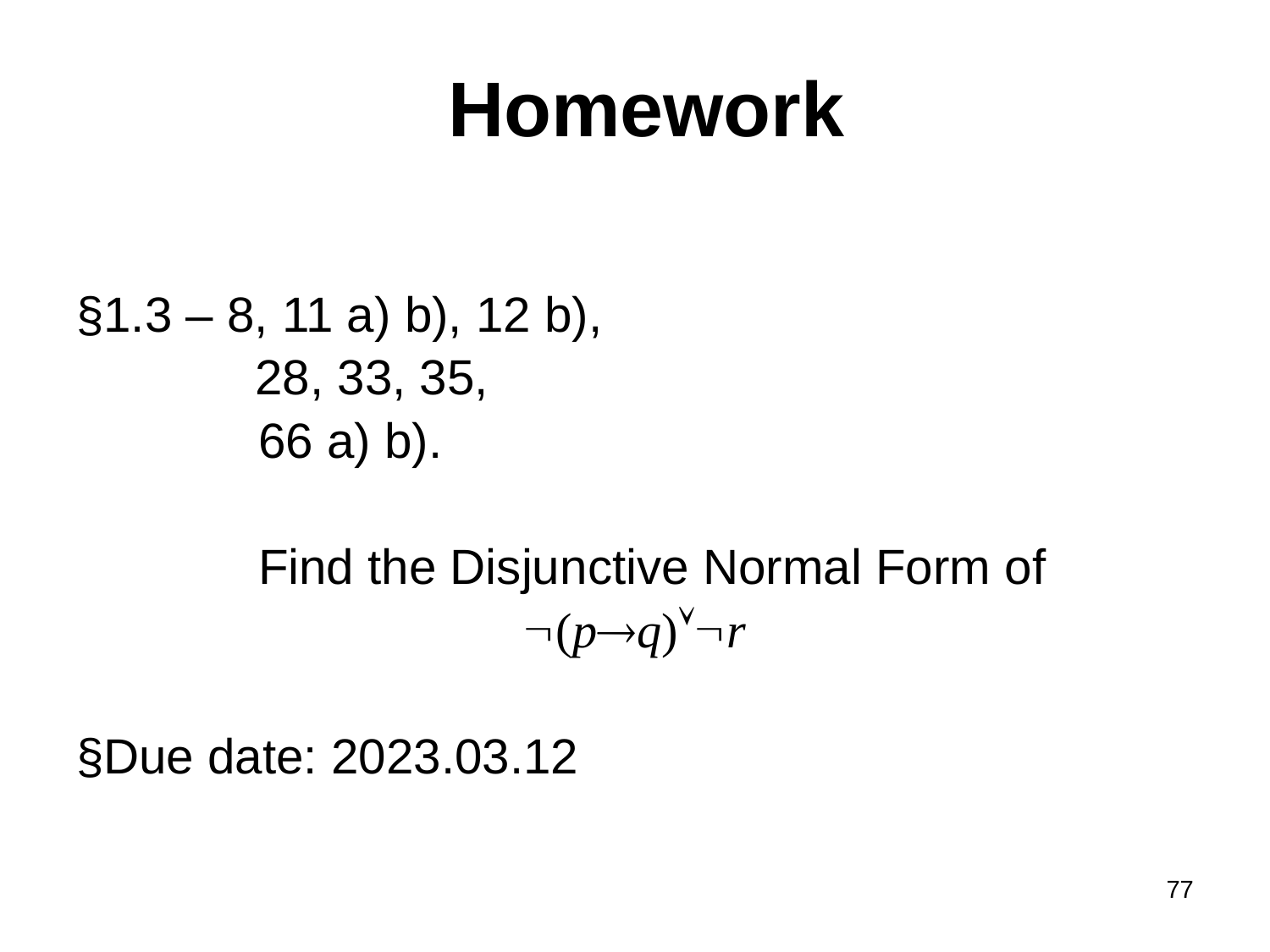

# Homework

§1.3 – 8, 11 a) b), 12 b),
             28, 33, 35,
	    66 a) b).

	    Find the Disjunctive Normal Form of
¬(p→q)∨¬r

§Due date: 2023.03.12

77